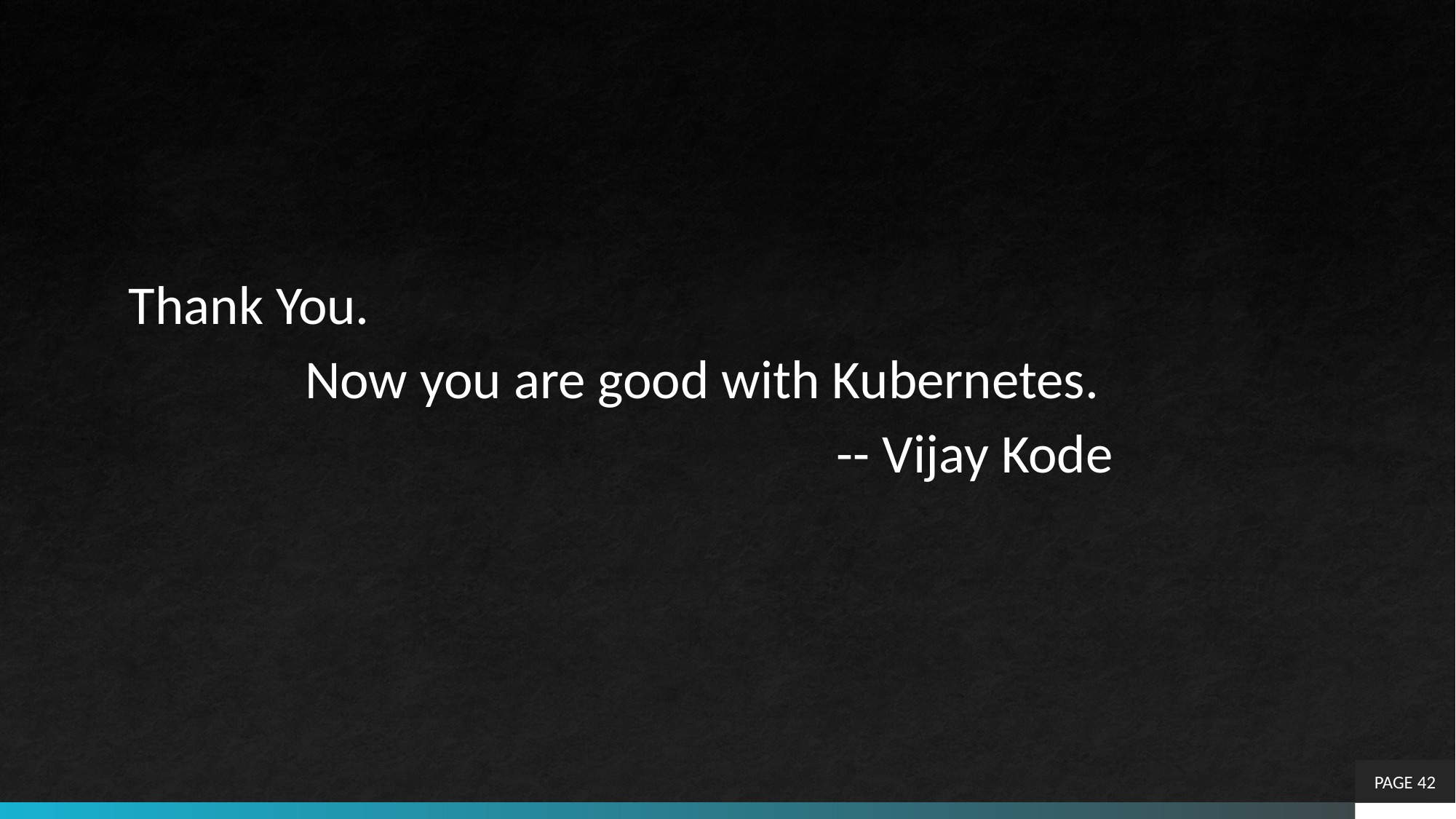

Thank You.
Now you are good with Kubernetes.
					-- Vijay Kode
PAGE 42